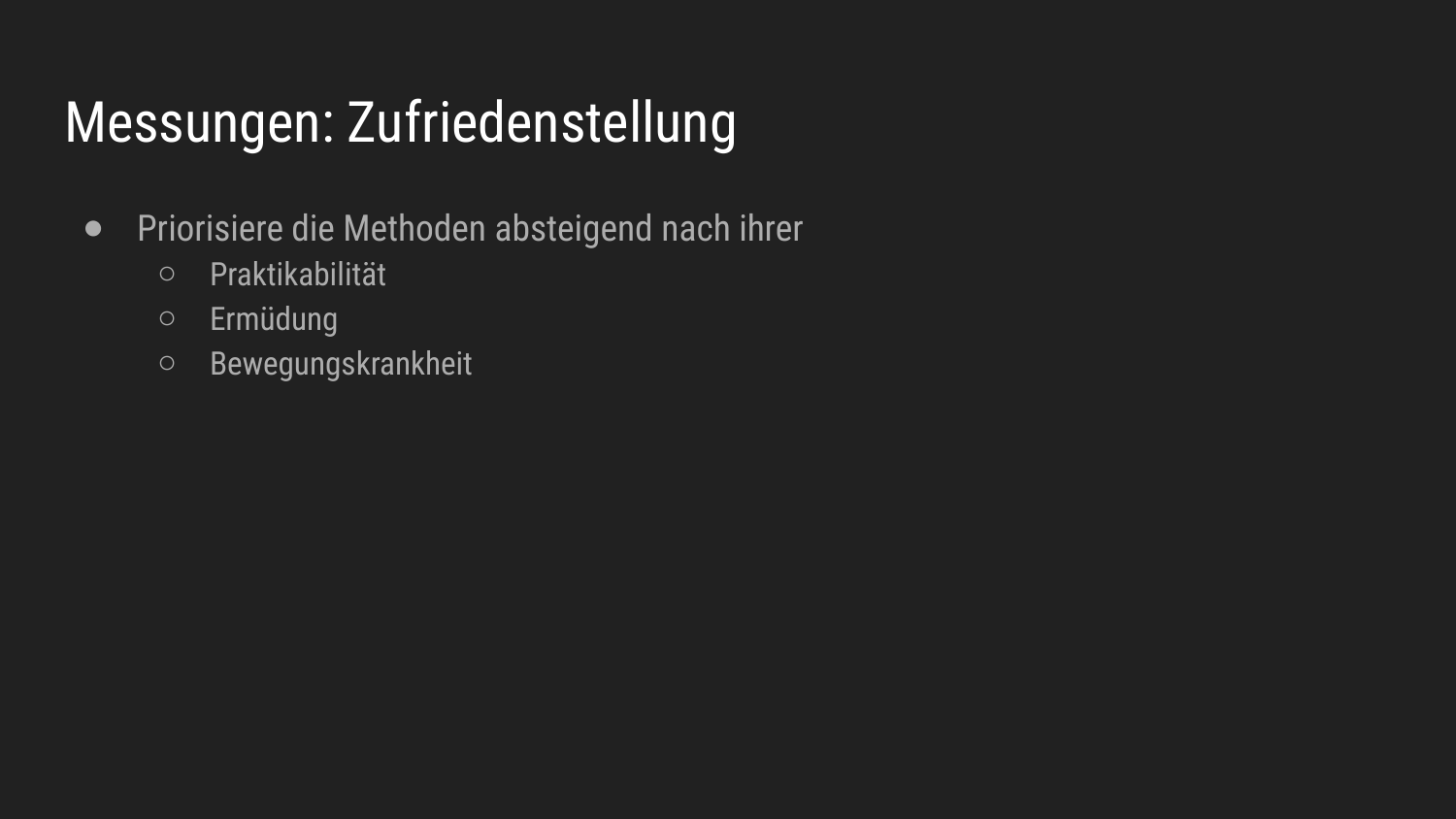

# Messungen: Zufriedenstellung
Priorisiere die Methoden absteigend nach ihrer
Praktikabilität
Ermüdung
Bewegungskrankheit